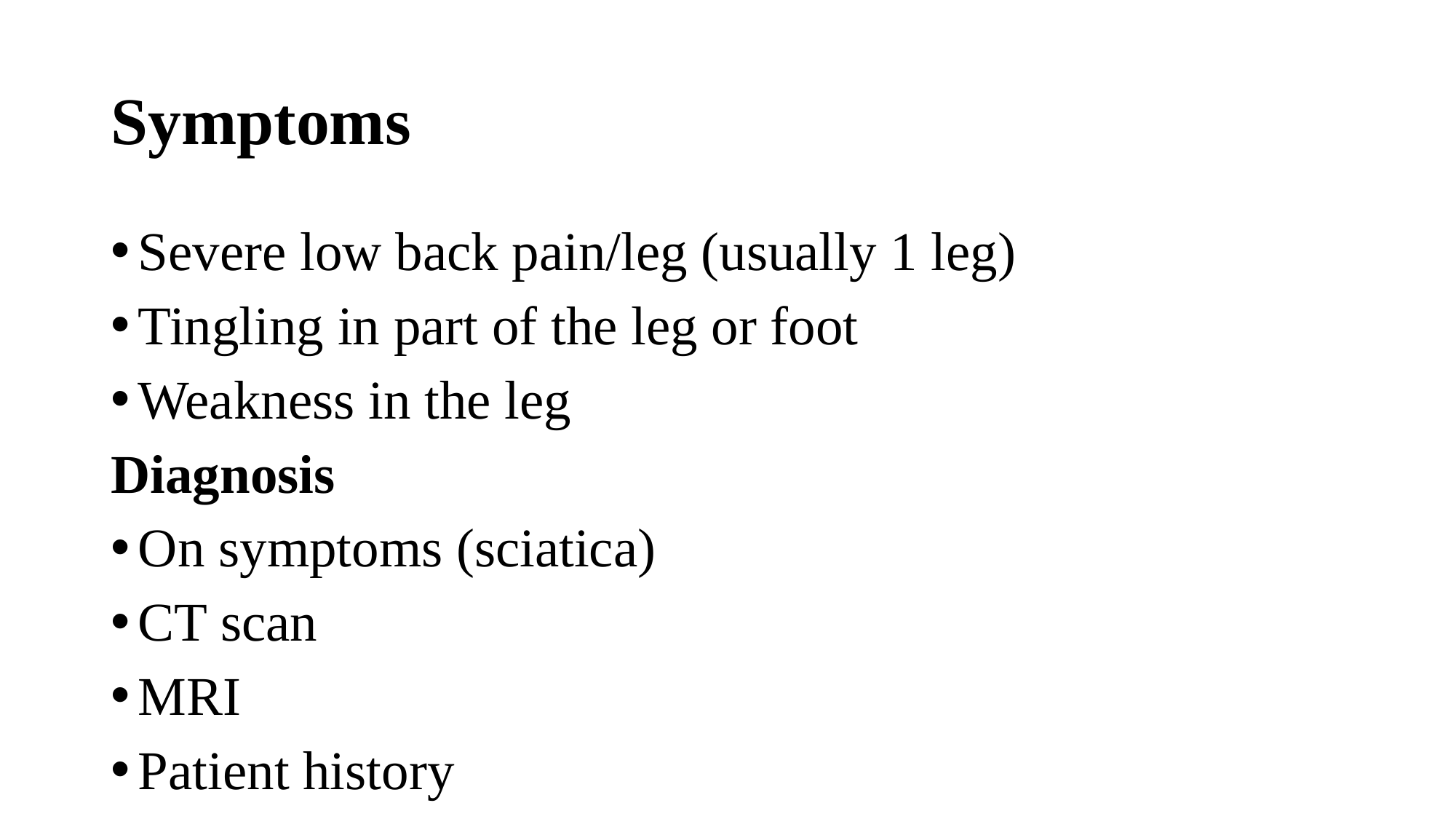

# Symptoms
Severe low back pain/leg (usually 1 leg)
Tingling in part of the leg or foot
Weakness in the leg
Diagnosis
On symptoms (sciatica)
CT scan
MRI
Patient history